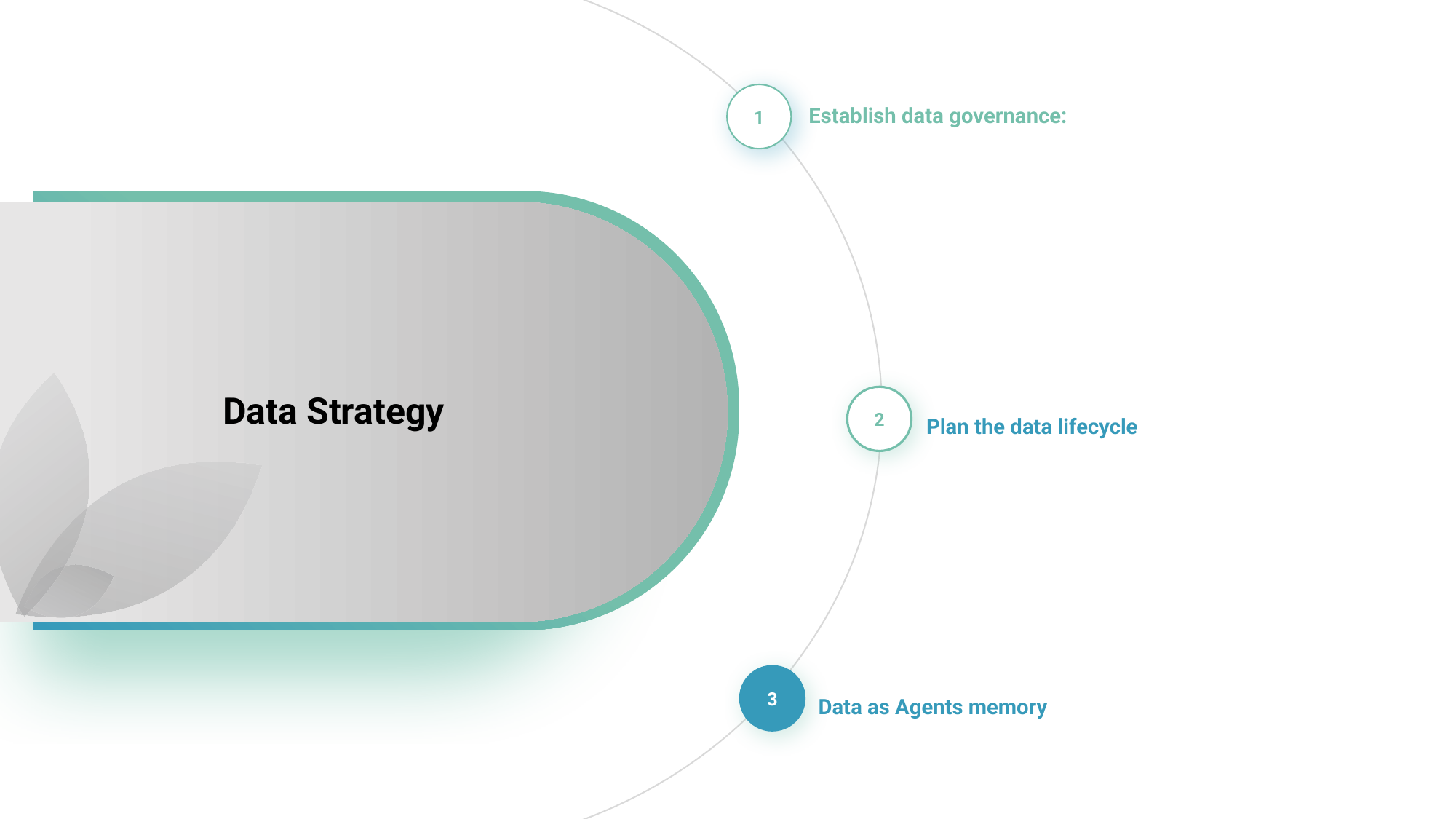

1
Establish data governance:

Data Strategy
2

Plan the data lifecycle

3
Data as Agents memory